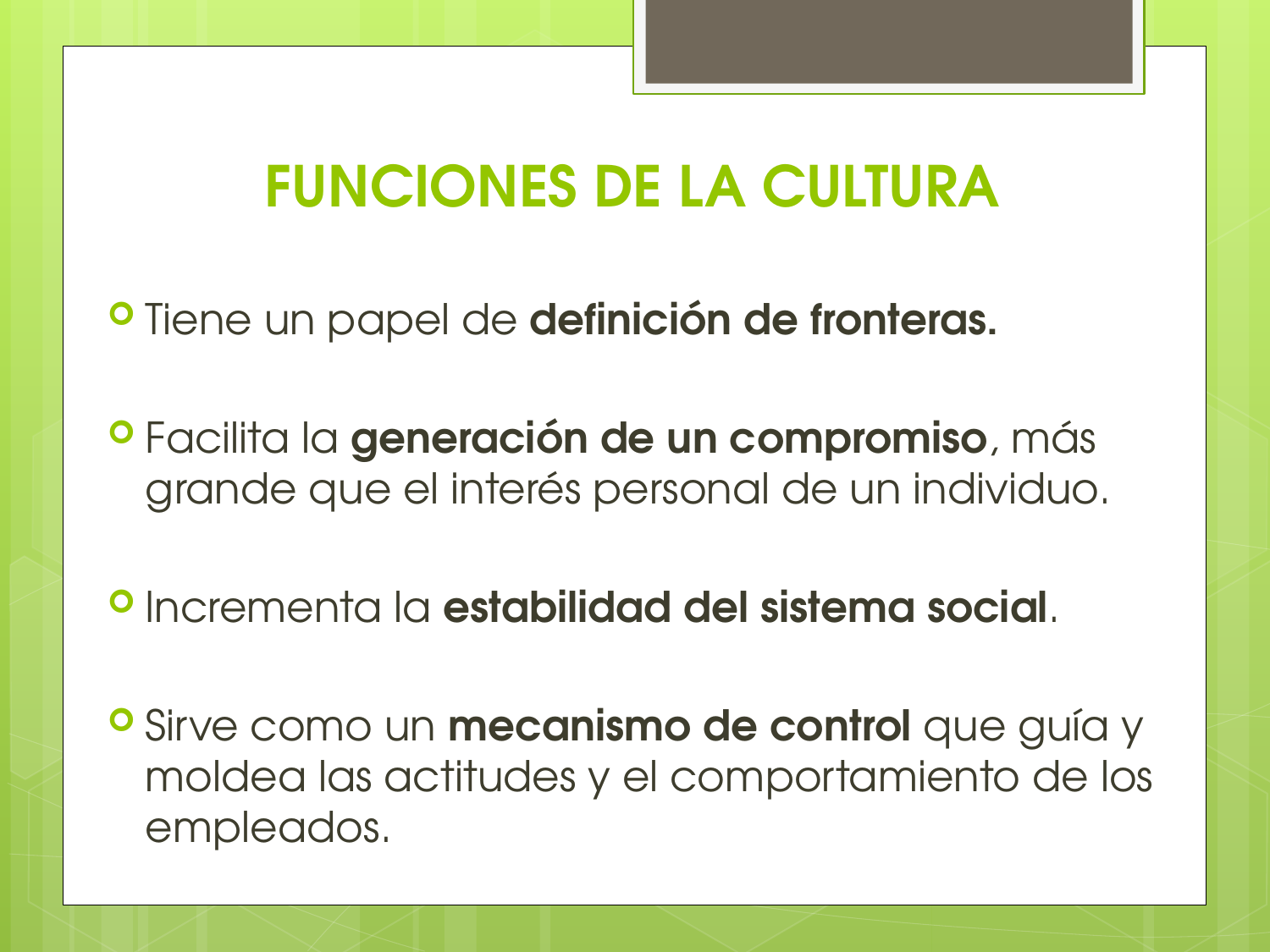

# FUNCIONES DE LA CULTURA
Tiene un papel de definición de fronteras.

Facilita la generación de un compromiso, más grande que el interés personal de un individuo.

Incrementa la estabilidad del sistema social.

Sirve como un mecanismo de control que guía y moldea las actitudes y el comportamiento de los empleados.